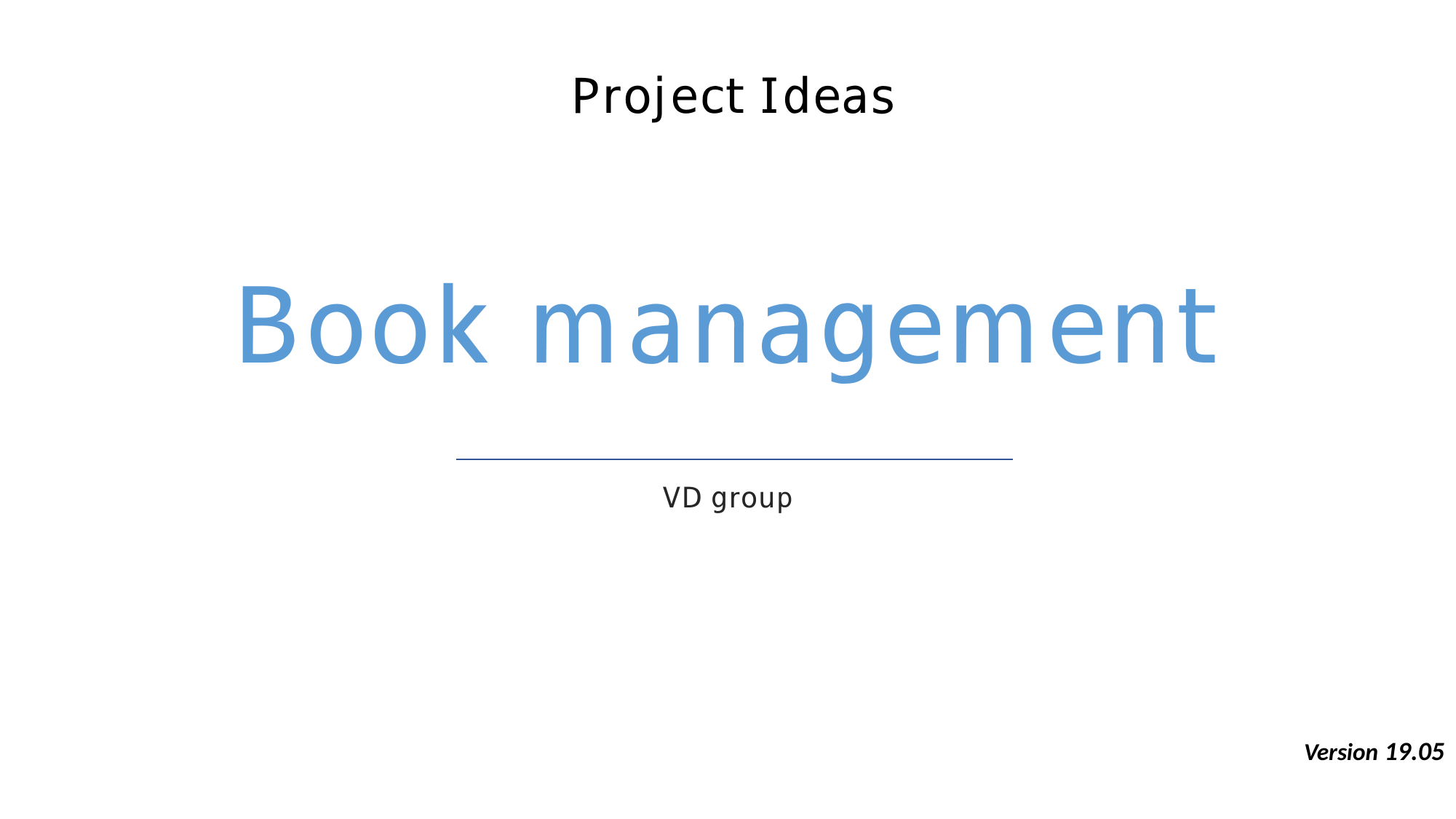

Project Ideas
Book management
VD group
Version 19.05